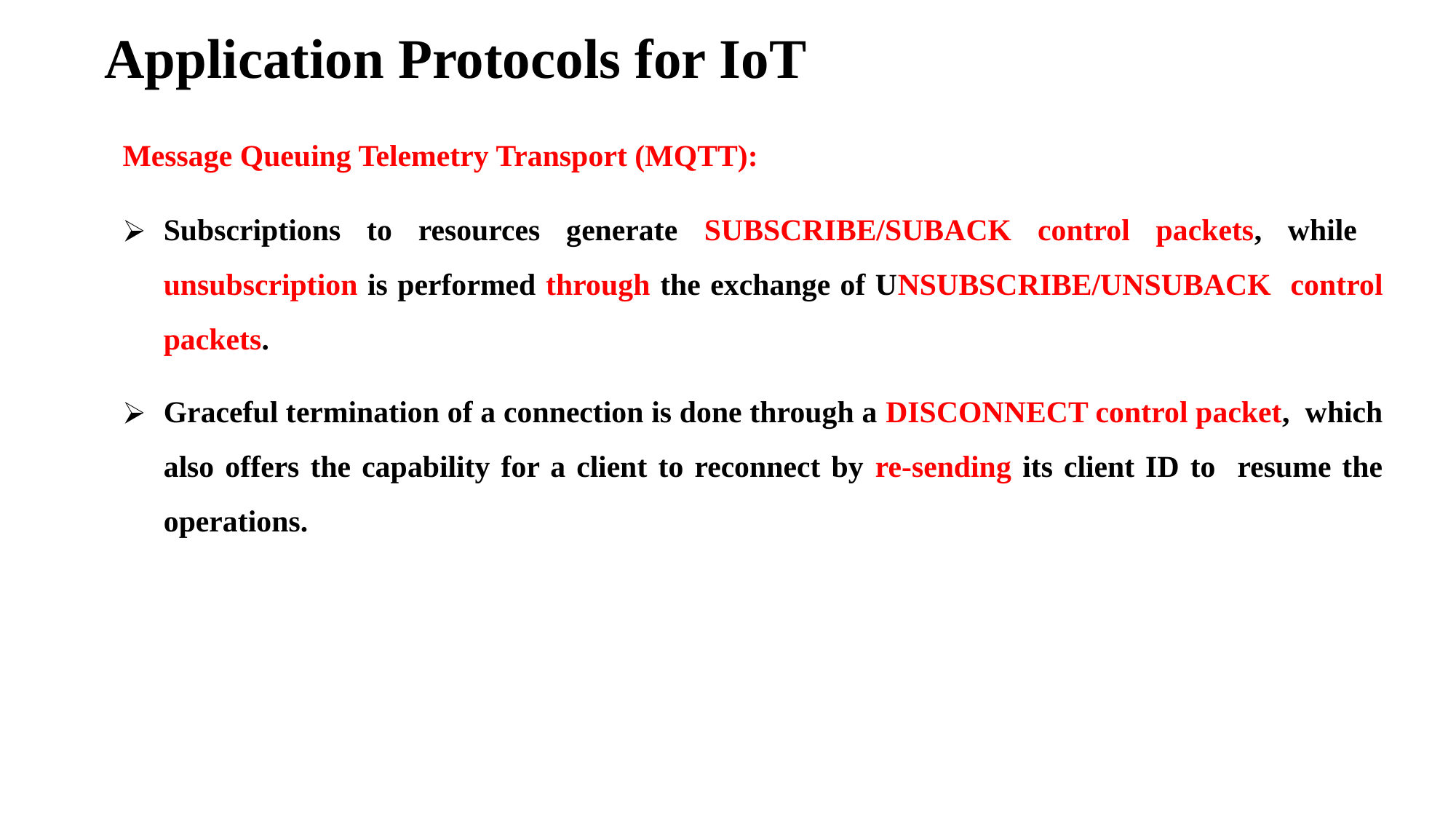

# Application Protocols for IoT
Message Queuing Telemetry Transport (MQTT):
Subscriptions to resources generate SUBSCRIBE/SUBACK control packets, while  unsubscription is performed through the exchange of UNSUBSCRIBE/UNSUBACK  control packets.
Graceful termination of a connection is done through a DISCONNECT control packet,  which also offers the capability for a client to reconnect by re-sending its client ID to  resume the operations.